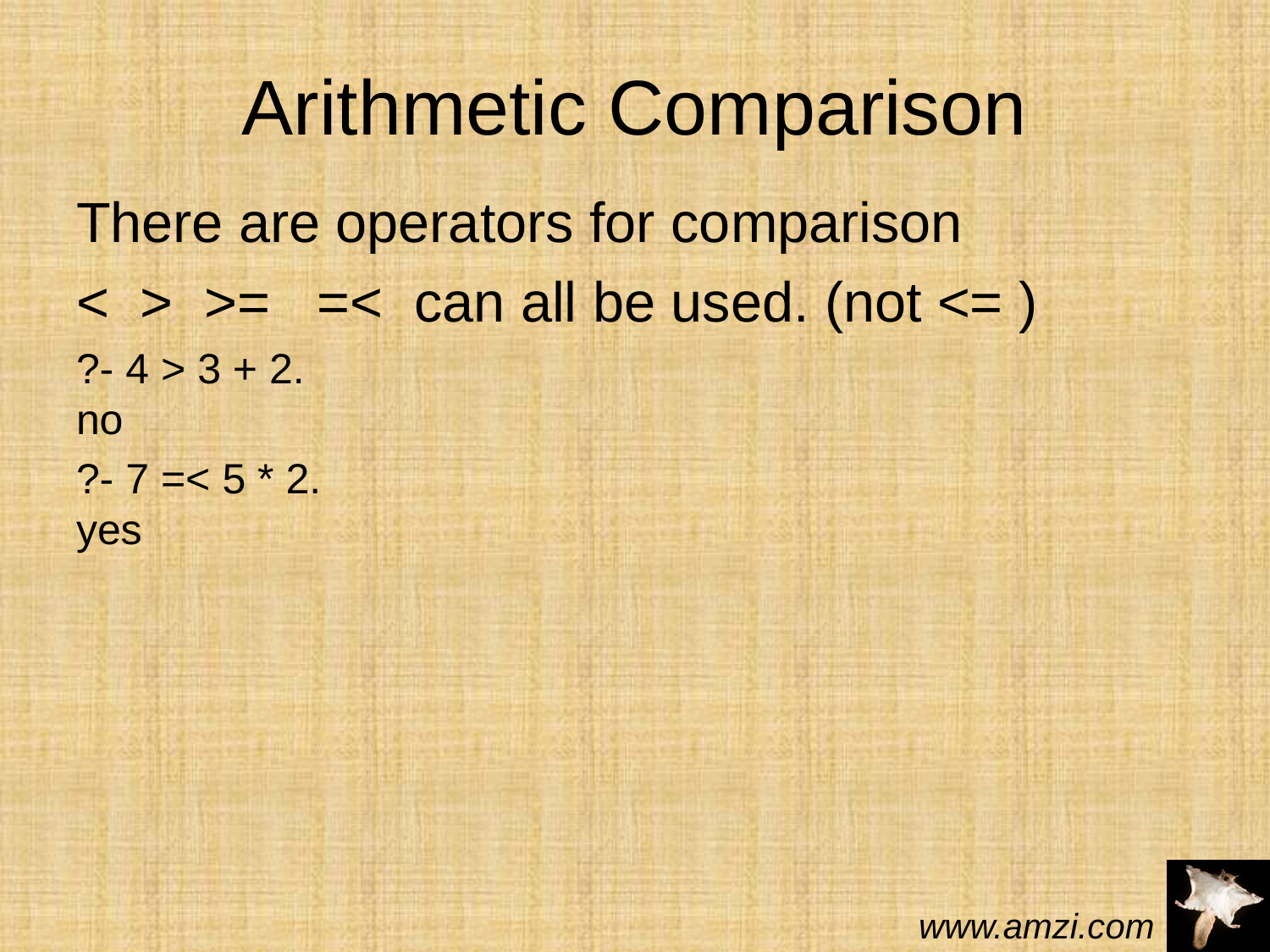

# Arithmetic Comparison
There are operators for comparison
<  >  >=   =<  can all be used. (not <= )
?- 4 > 3 + 2.
no
?- 7 =< 5 * 2.
yes